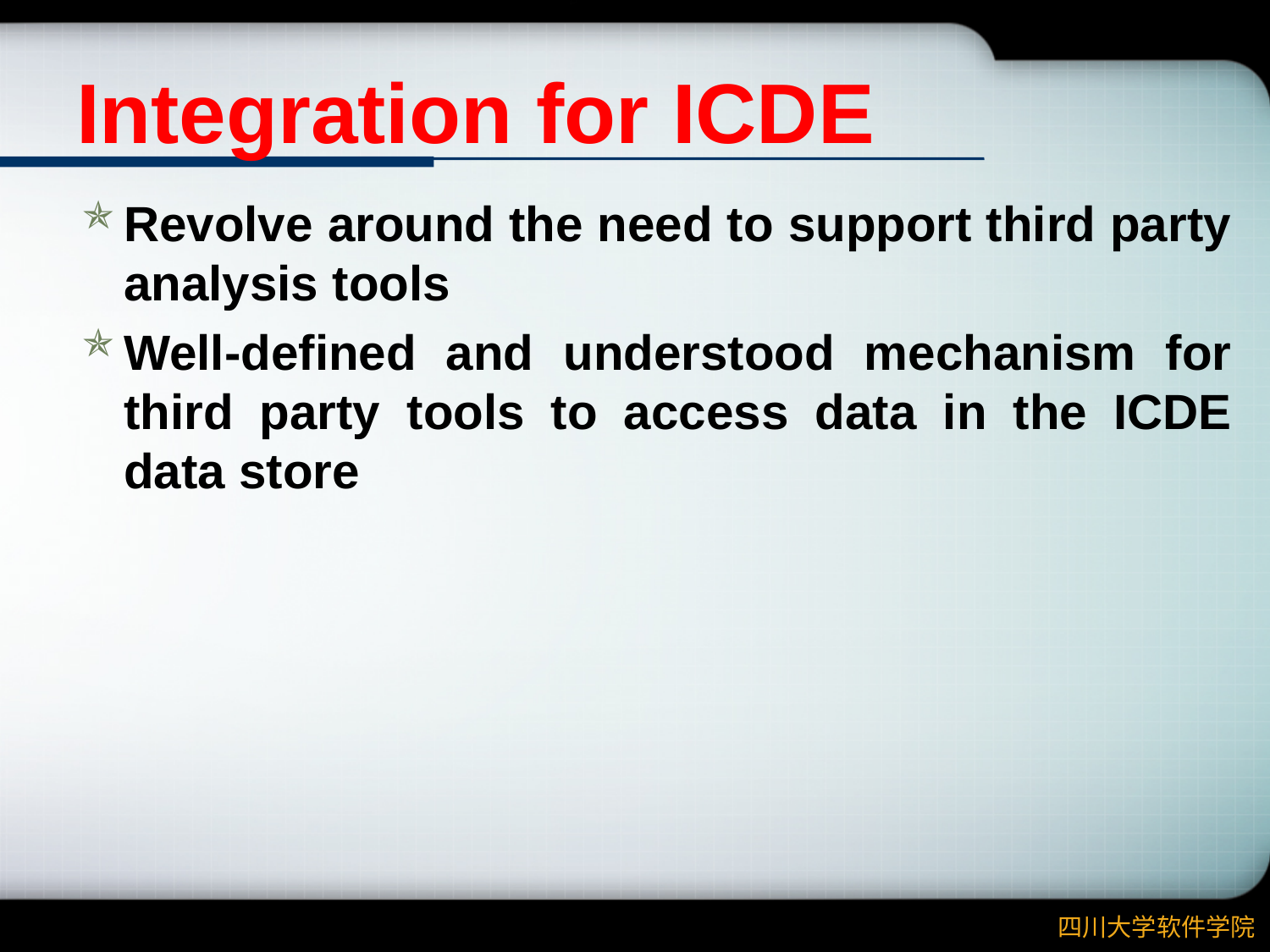

# Integration for ICDE
Revolve around the need to support third party analysis tools
Well-defined and understood mechanism for third party tools to access data in the ICDE data store